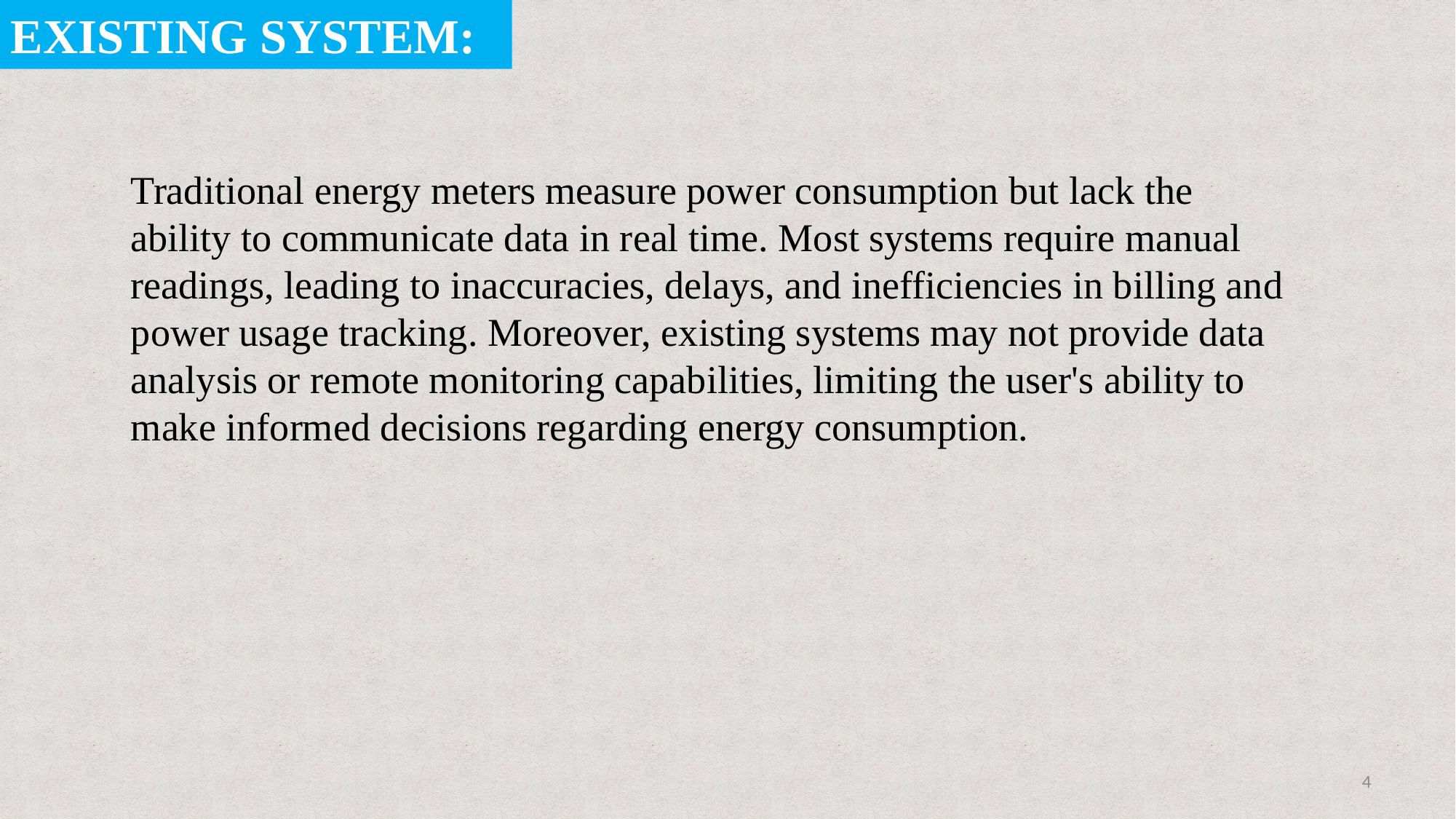

EXISTING SYSTEM:
Traditional energy meters measure power consumption but lack the ability to communicate data in real time. Most systems require manual readings, leading to inaccuracies, delays, and inefficiencies in billing and power usage tracking. Moreover, existing systems may not provide data analysis or remote monitoring capabilities, limiting the user's ability to make informed decisions regarding energy consumption.
4